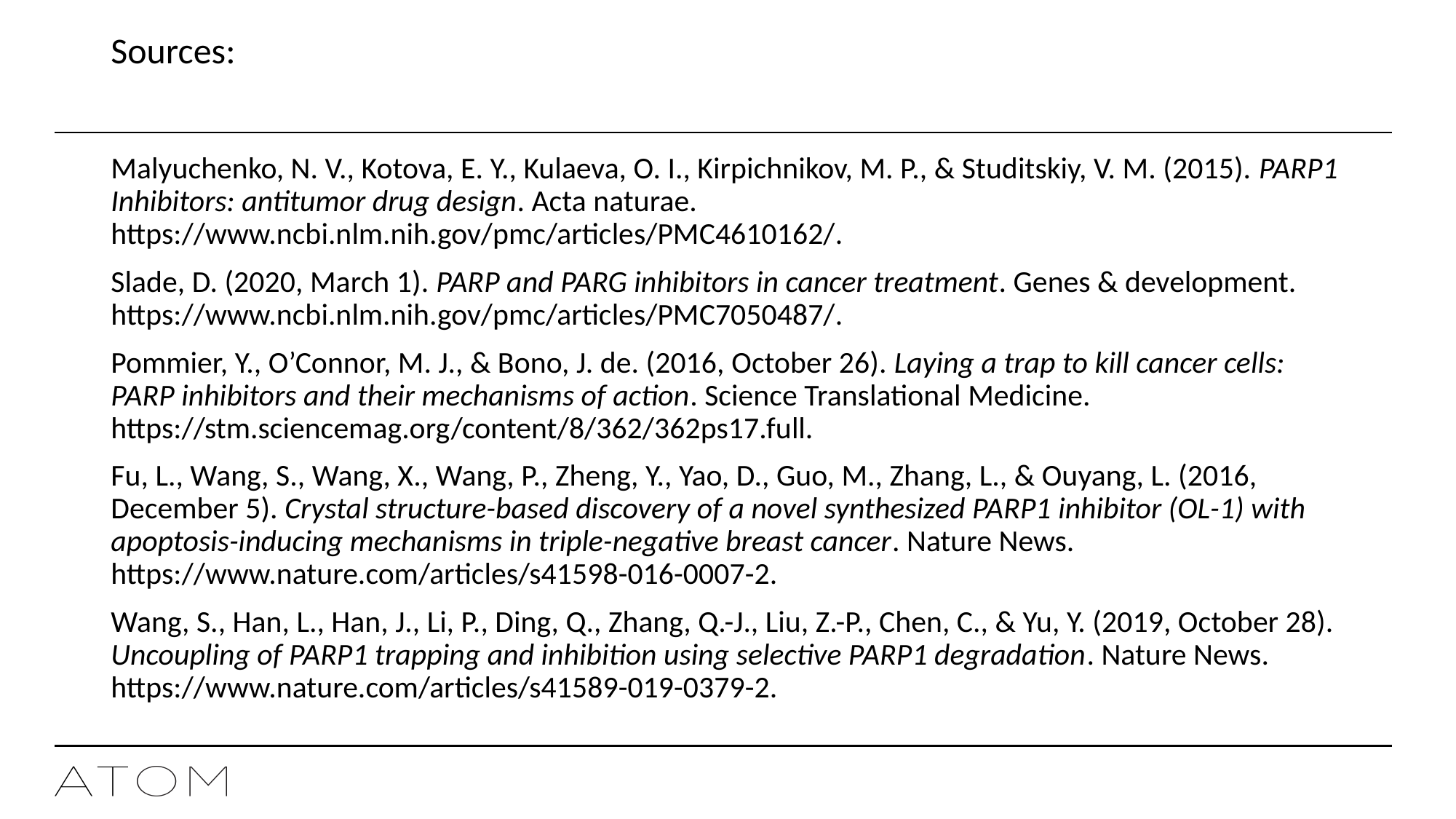

# Sources:
Malyuchenko, N. V., Kotova, E. Y., Kulaeva, O. I., Kirpichnikov, M. P., & Studitskiy, V. M. (2015). PARP1 Inhibitors: antitumor drug design. Acta naturae. https://www.ncbi.nlm.nih.gov/pmc/articles/PMC4610162/.
Slade, D. (2020, March 1). PARP and PARG inhibitors in cancer treatment. Genes & development. https://www.ncbi.nlm.nih.gov/pmc/articles/PMC7050487/.
Pommier, Y., O’Connor, M. J., & Bono, J. de. (2016, October 26). Laying a trap to kill cancer cells: PARP inhibitors and their mechanisms of action. Science Translational Medicine. https://stm.sciencemag.org/content/8/362/362ps17.full.
Fu, L., Wang, S., Wang, X., Wang, P., Zheng, Y., Yao, D., Guo, M., Zhang, L., & Ouyang, L. (2016, December 5). Crystal structure-based discovery of a novel synthesized PARP1 inhibitor (OL-1) with apoptosis-inducing mechanisms in triple-negative breast cancer. Nature News. https://www.nature.com/articles/s41598-016-0007-2.
Wang, S., Han, L., Han, J., Li, P., Ding, Q., Zhang, Q.-J., Liu, Z.-P., Chen, C., & Yu, Y. (2019, October 28). Uncoupling of PARP1 trapping and inhibition using selective PARP1 degradation. Nature News. https://www.nature.com/articles/s41589-019-0379-2.